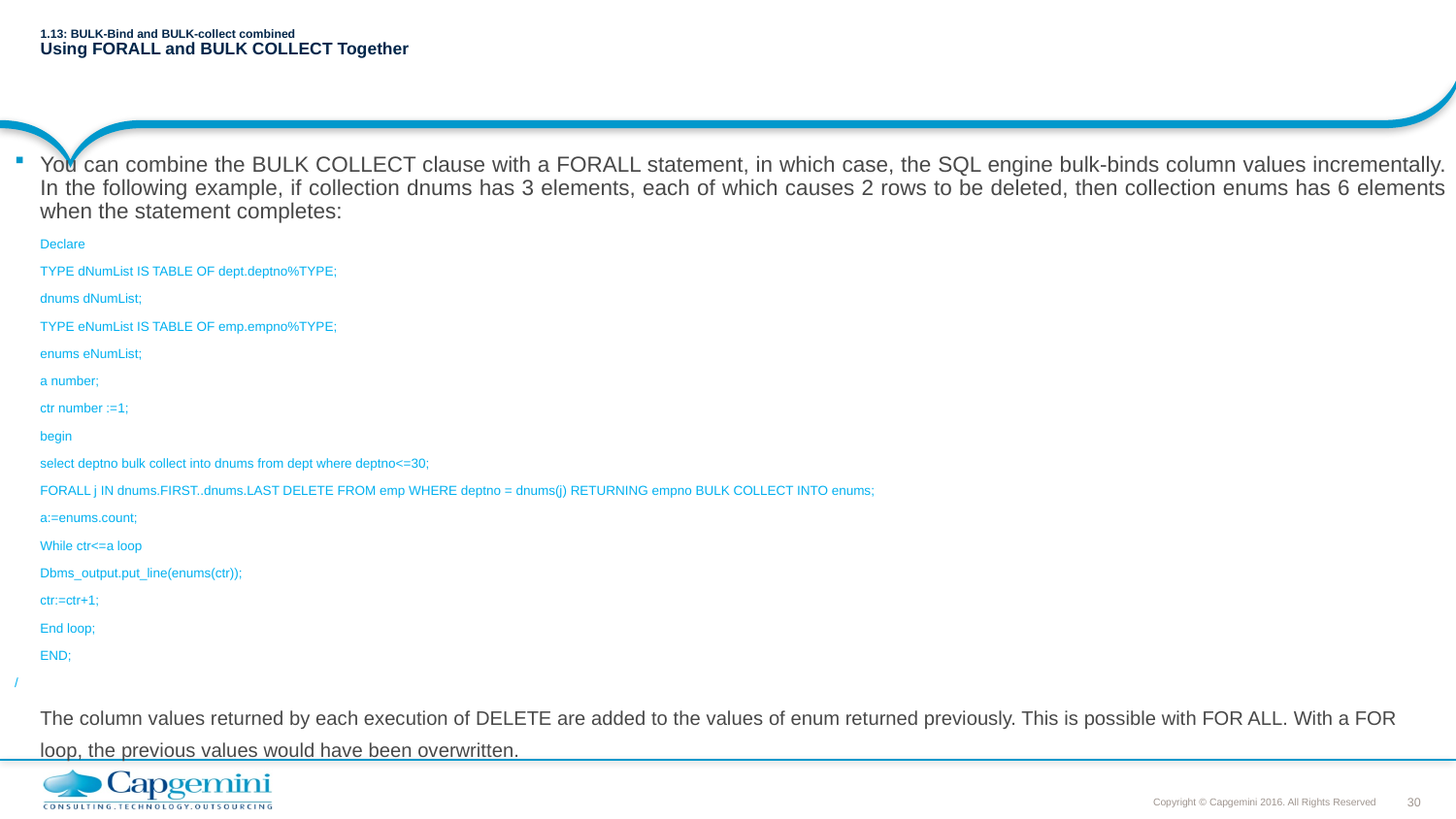

# 1.13: BULK-Bind and BULK-collect combined Using FORALL and BULK COLLECT Together

You can combine the BULK COLLECT clause with a FORALL statement, in which case, the SQL engine bulk-binds column values incrementally. In the following example, if collection dnums has 3 elements, each of which causes 2 rows to be deleted, then collection enums has 6 elements when the statement completes:
	Declare
 		TYPE dNumList IS TABLE OF dept.deptno%TYPE;
 		dnums dNumList;
 		TYPE eNumList IS TABLE OF emp.empno%TYPE;
 		enums eNumList;
 		a number;
 		ctr number :=1;
 	begin
 		select deptno bulk collect into dnums from dept where deptno<=30;
 		FORALL j IN dnums.FIRST..dnums.LAST DELETE FROM emp WHERE deptno = dnums(j) RETURNING empno BULK COLLECT INTO enums;
 		a:=enums.count;
 		While ctr<=a loop
  			Dbms_output.put_line(enums(ctr));
  			ctr:=ctr+1;
  		End loop;
 	END;
/
	The column values returned by each execution of DELETE are added to the values of enum returned previously. This is possible with FOR ALL. With a FOR loop, the previous values would have been overwritten.